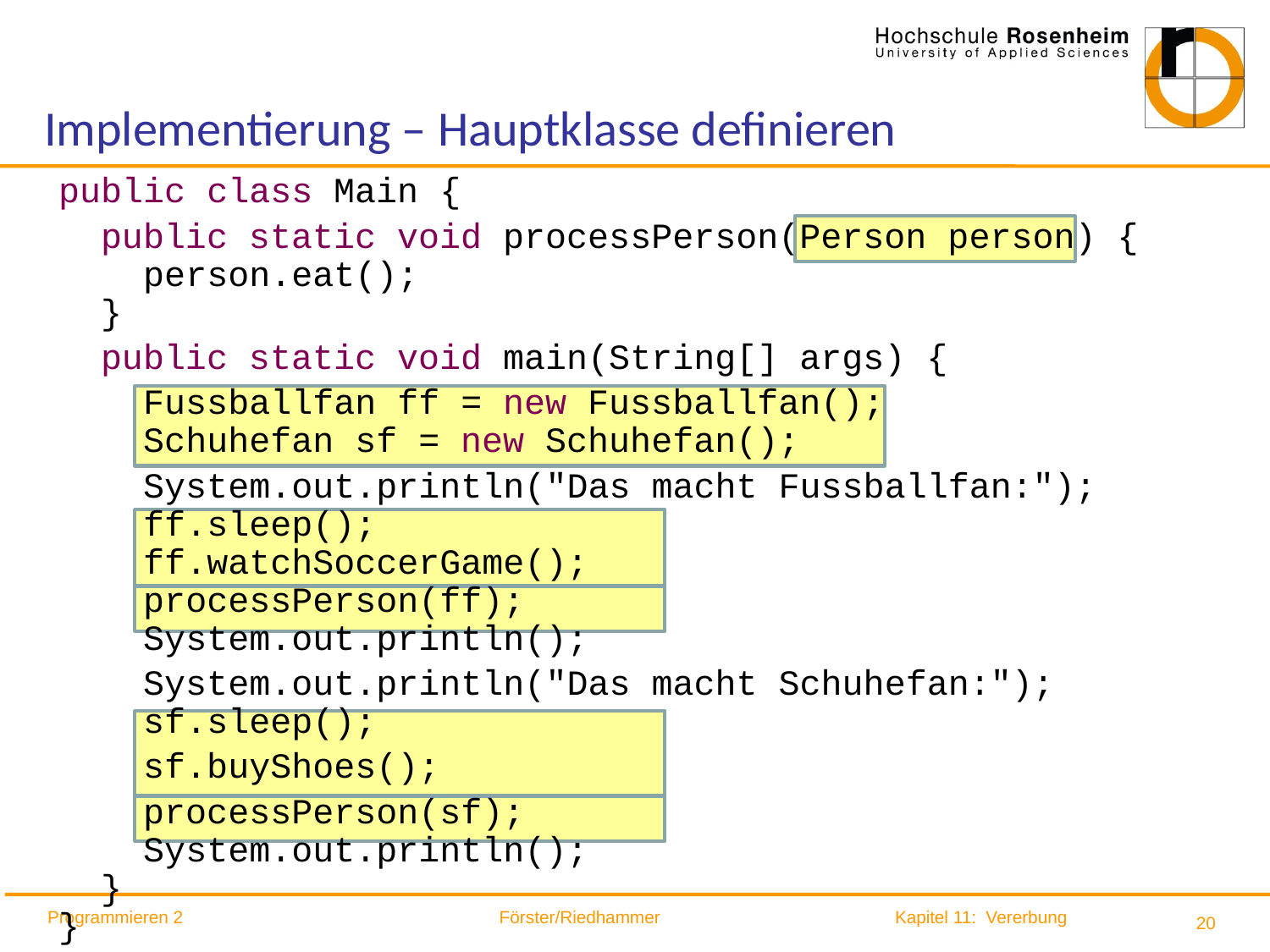

# Implementierung – Hauptklasse definieren
public class Main {
  public static void processPerson(Person person) {
    person.eat();
  }
  public static void main(String[] args) {
    Fussballfan ff = new Fussballfan();
    Schuhefan sf = new Schuhefan();
    System.out.println("Das macht Fussballfan:");
    ff.sleep();
    ff.watchSoccerGame();
    processPerson(ff);
    System.out.println();
    System.out.println("Das macht Schuhefan:");
    sf.sleep();
    sf.buyShoes();
    processPerson(sf);
    System.out.println();
  }
}